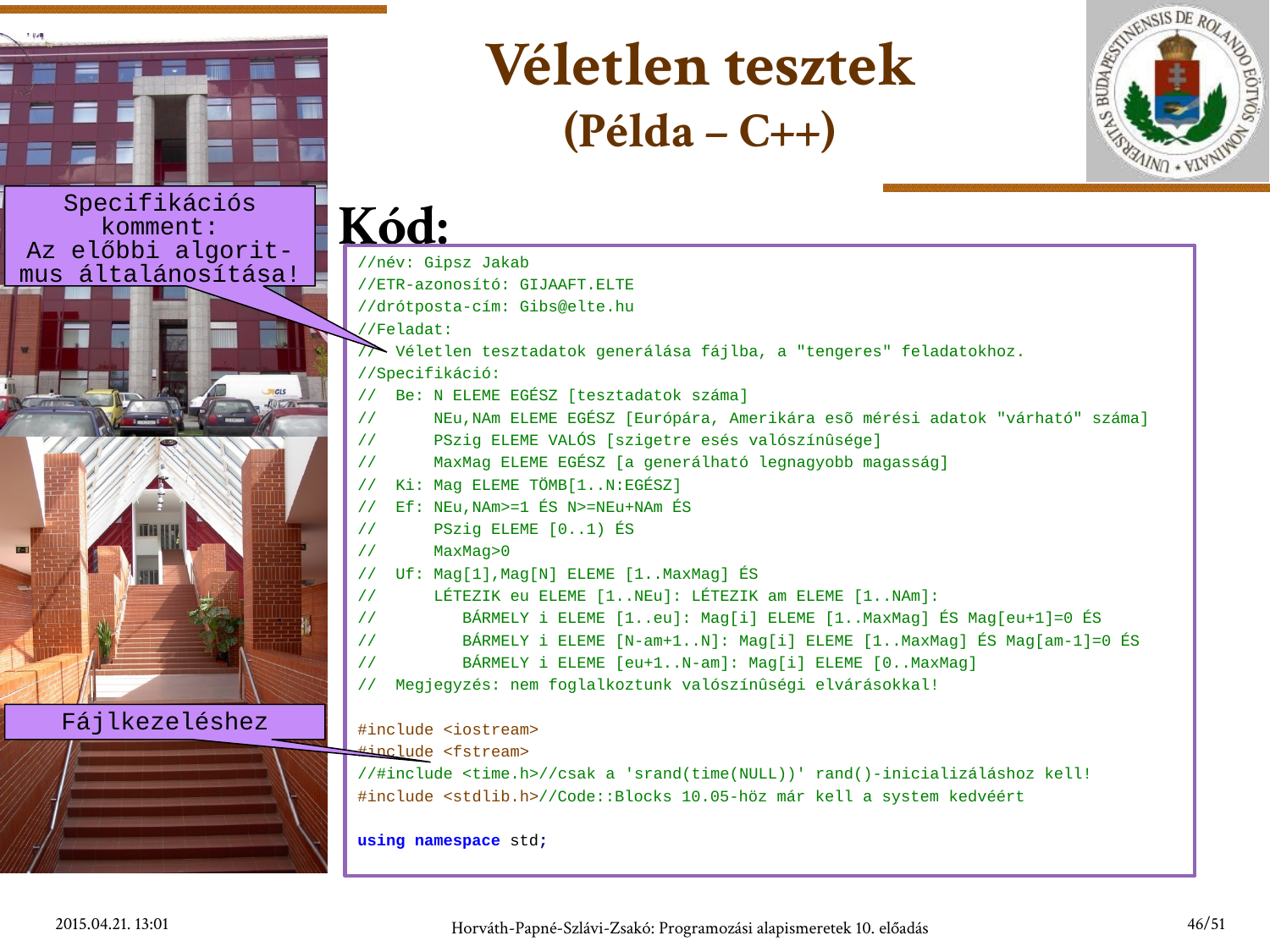

Kód:
Véletlen tesztek
(Példa – C++)
Specifikációs komment:
Az előbbi algorit-mus általánosítása!
//név: Gipsz Jakab
//ETR-azonosító: GIJAAFT.ELTE
//drótposta-cím: Gibs@elte.hu
//Feladat:
//  Véletlen tesztadatok generálása fájlba, a "tengeres" feladatokhoz.
//Specifikáció:
//  Be: N ELEME EGÉSZ [tesztadatok száma]
//      NEu,NAm ELEME EGÉSZ [Európára, Amerikára esõ mérési adatok "várható" száma]
//      PSzig ELEME VALÓS [szigetre esés valószínûsége]
//      MaxMag ELEME EGÉSZ [a generálható legnagyobb magasság]
//  Ki: Mag ELEME TÖMB[1..N:EGÉSZ]
//  Ef: NEu,NAm>=1 ÉS N>=NEu+NAm ÉS
//      PSzig ELEME [0..1) ÉS
//      MaxMag>0
//  Uf: Mag[1],Mag[N] ELEME [1..MaxMag] ÉS
//      LÉTEZIK eu ELEME [1..NEu]: LÉTEZIK am ELEME [1..NAm]:
//         BÁRMELY i ELEME [1..eu]: Mag[i] ELEME [1..MaxMag] ÉS Mag[eu+1]=0 ÉS
//         BÁRMELY i ELEME [N-am+1..N]: Mag[i] ELEME [1..MaxMag] ÉS Mag[am-1]=0 ÉS
//         BÁRMELY i ELEME [eu+1..N-am]: Mag[i] ELEME [0..MaxMag]
//  Megjegyzés: nem foglalkoztunk valószínûségi elvárásokkal!

#include <iostream>
#include <fstream>
//#include <time.h>//csak a 'srand(time(NULL))' rand()-inicializáláshoz kell!
#include <stdlib.h>//Code::Blocks 10.05-höz már kell a system kedvéért

using namespace std;

Fájlkezeléshez
2015.04.21. 13:01
46/51
Horváth-Papné-Szlávi-Zsakó: Programozási alapismeretek 10. előadás